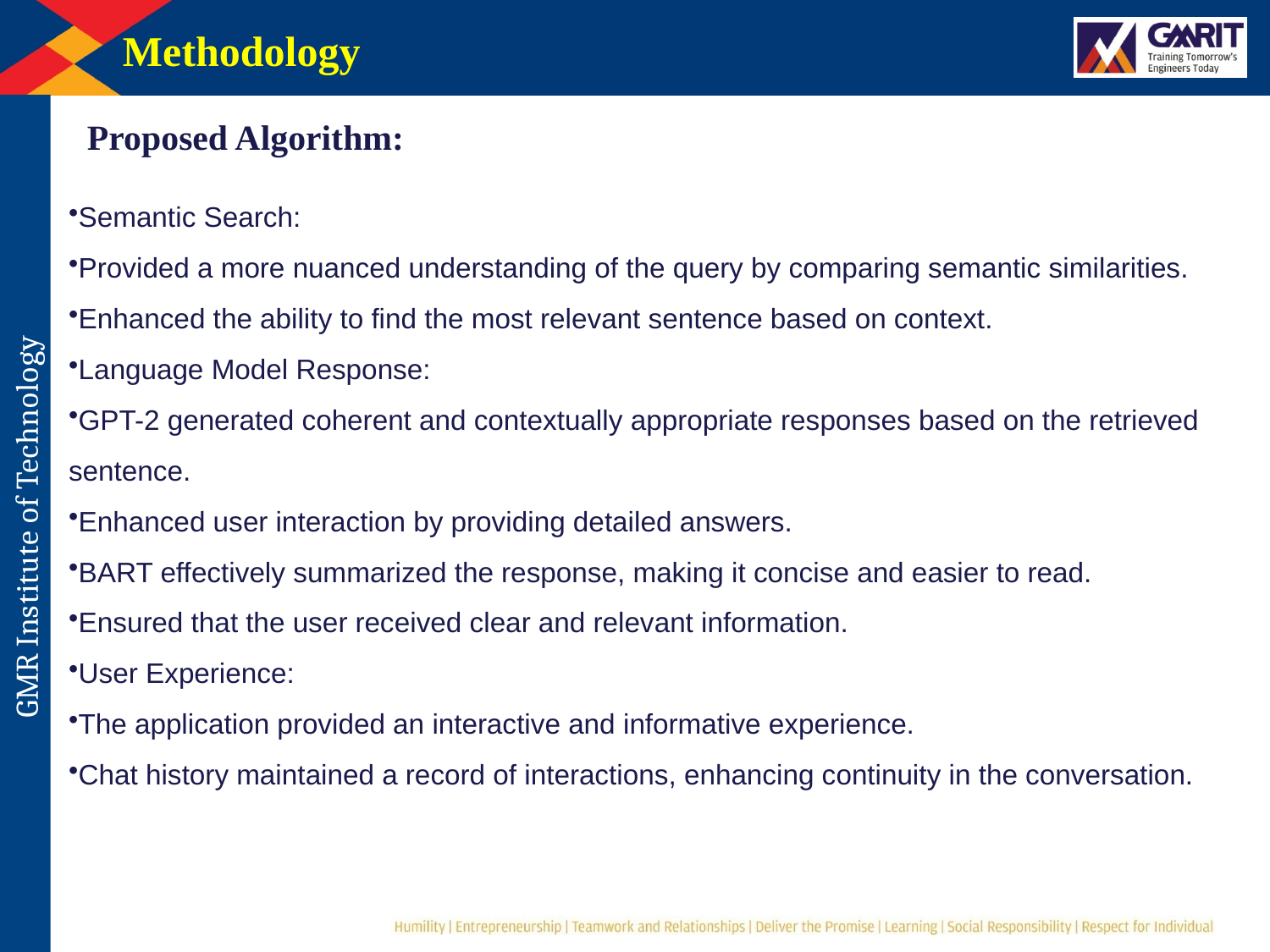

Methodology
Proposed Algorithm:
Semantic Search:
Provided a more nuanced understanding of the query by comparing semantic similarities.
Enhanced the ability to find the most relevant sentence based on context.
Language Model Response:
GPT-2 generated coherent and contextually appropriate responses based on the retrieved sentence.
Enhanced user interaction by providing detailed answers.
BART effectively summarized the response, making it concise and easier to read.
Ensured that the user received clear and relevant information.
User Experience:
The application provided an interactive and informative experience.
Chat history maintained a record of interactions, enhancing continuity in the conversation.